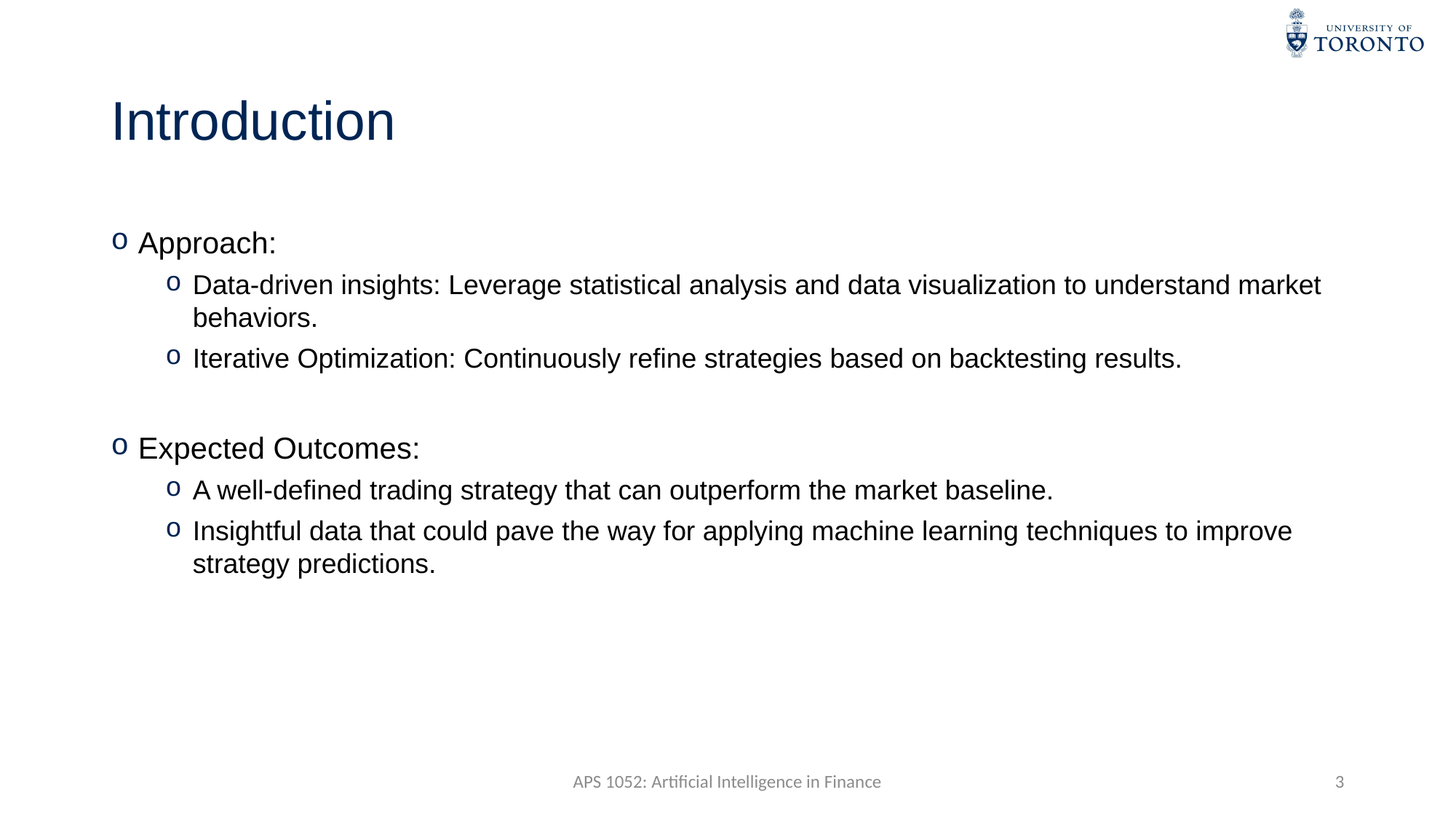

# Introduction
Approach:
Data-driven insights: Leverage statistical analysis and data visualization to understand market behaviors.
Iterative Optimization: Continuously refine strategies based on backtesting results.

Expected Outcomes:
A well-defined trading strategy that can outperform the market baseline.
Insightful data that could pave the way for applying machine learning techniques to improve strategy predictions.

APS 1052: Artificial Intelligence in Finance
3